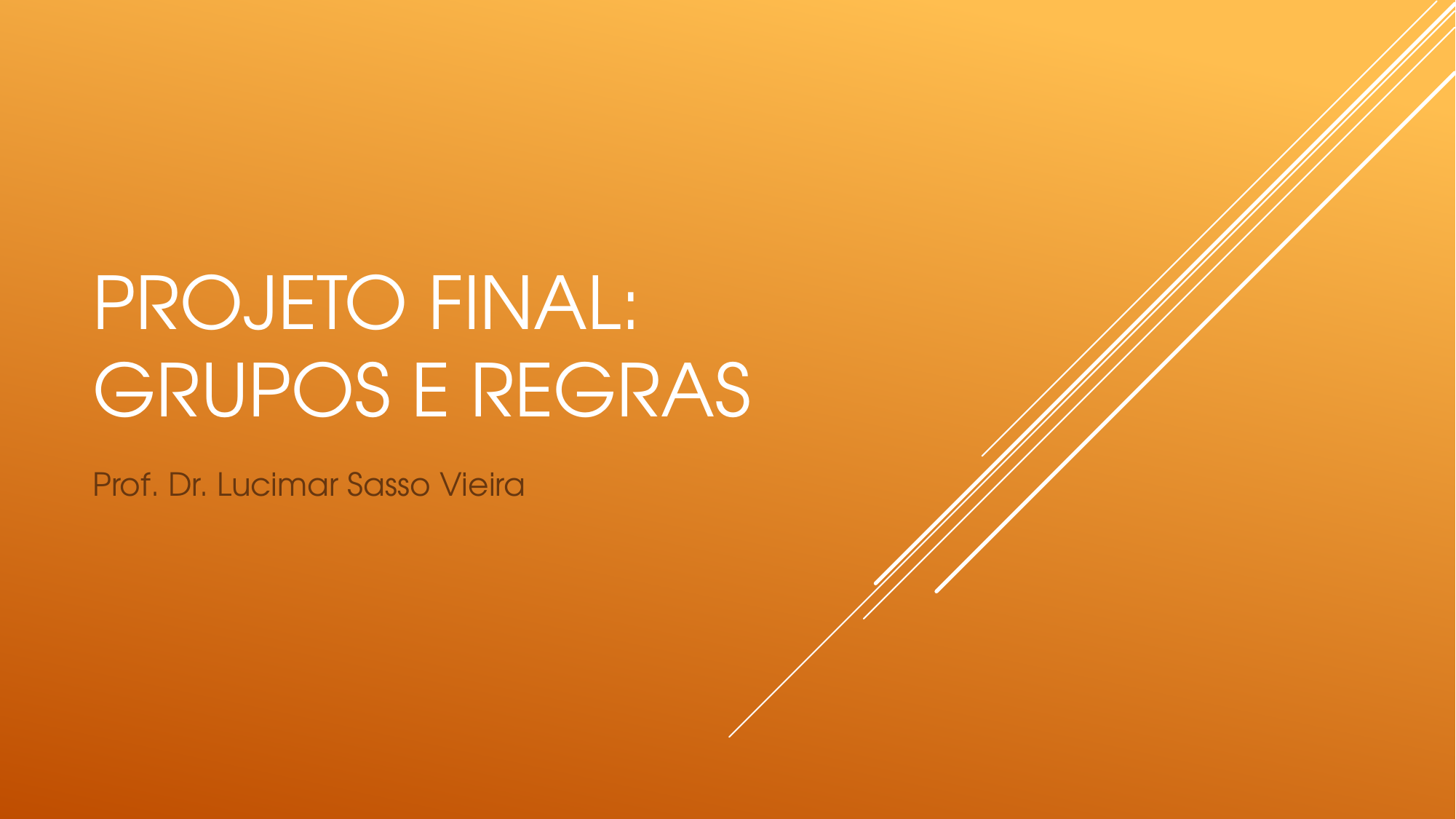

# PROJETO FINAL: grupos e regras
Prof. Dr. Lucimar Sasso Vieira